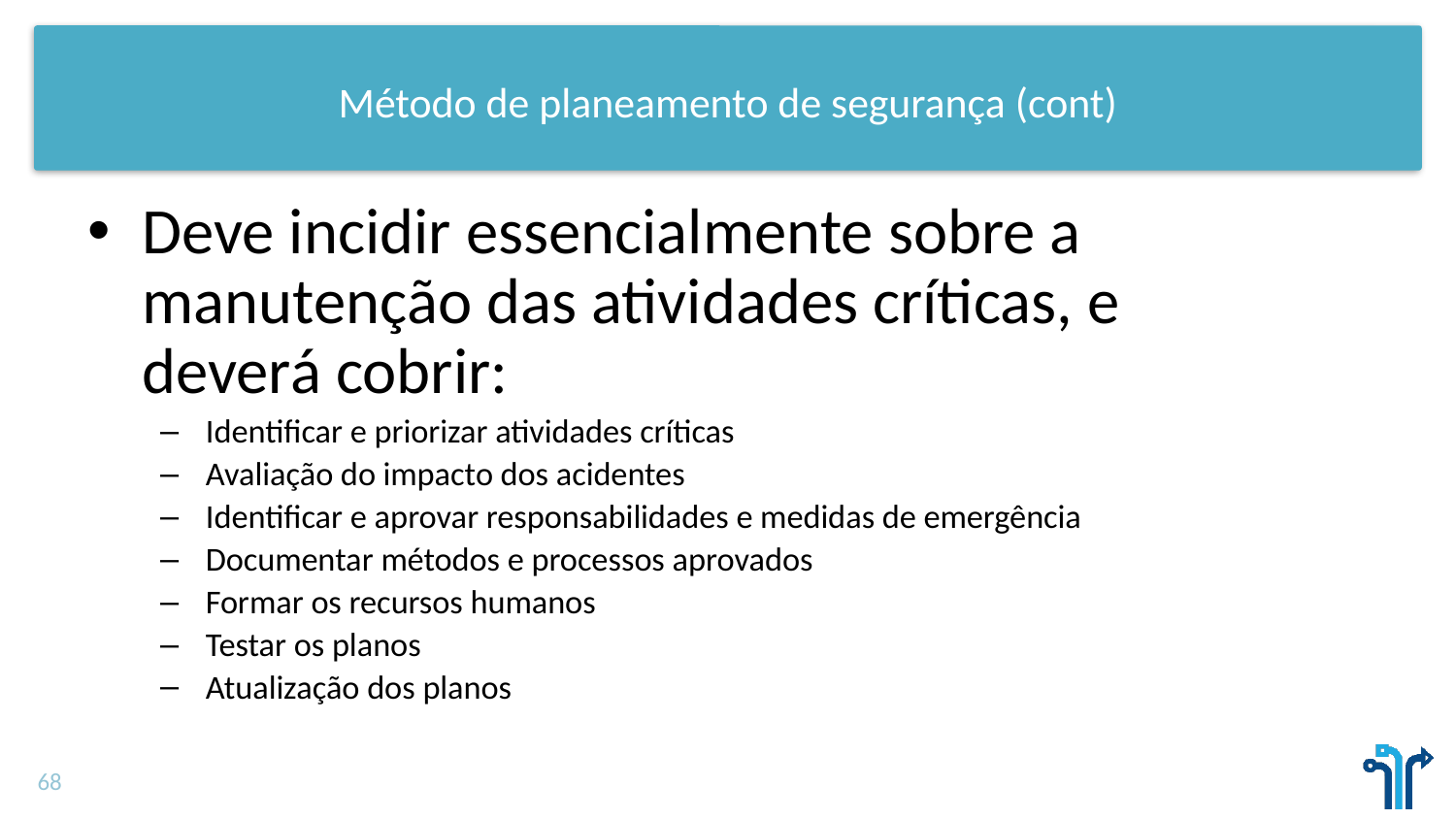

# Método de planeamento de segurança (cont)
Deve incidir essencialmente sobre a manutenção das atividades críticas, e deverá cobrir:
Identificar e priorizar atividades críticas
Avaliação do impacto dos acidentes
Identificar e aprovar responsabilidades e medidas de emergência
Documentar métodos e processos aprovados
Formar os recursos humanos
Testar os planos
Atualização dos planos
68